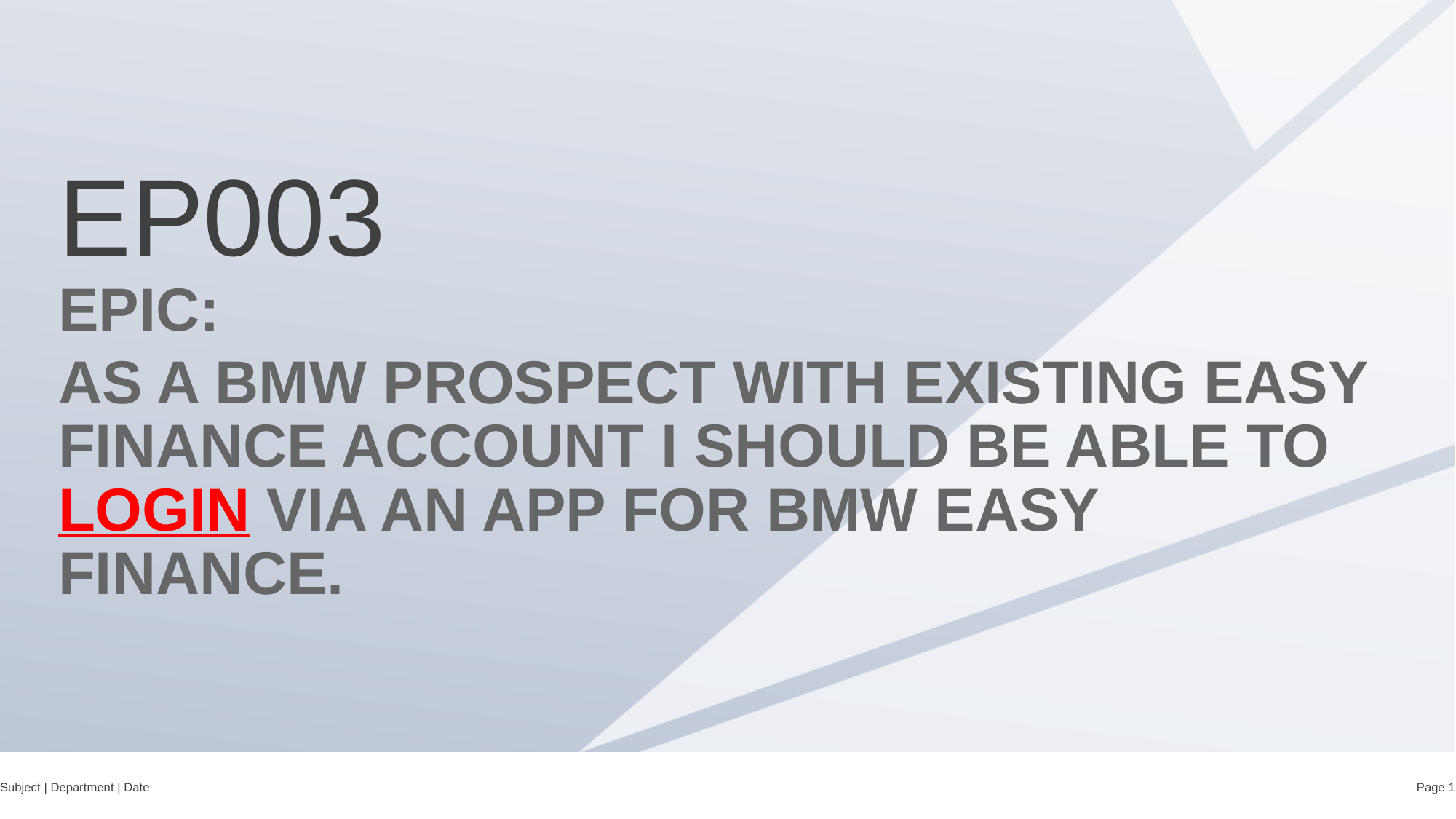

EP003

EPIC:
As a BMW prospect with Existing Easy Finance Account I should be able to Login via an APP for BMW Easy Finance.
Subject | Department | Date
Page 1